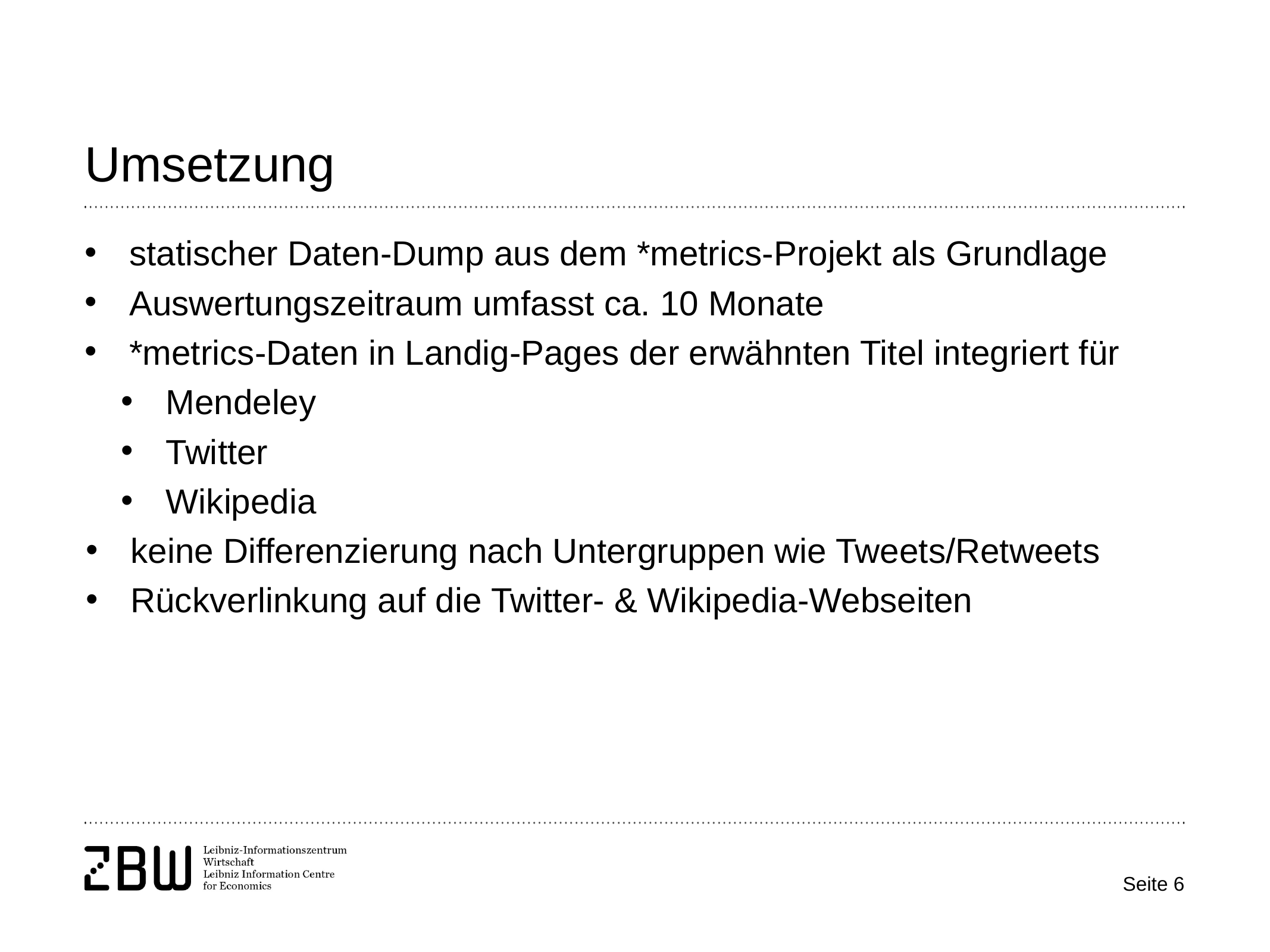

# Umsetzung
statischer Daten-Dump aus dem *metrics-Projekt als Grundlage
Auswertungszeitraum umfasst ca. 10 Monate
*metrics-Daten in Landig-Pages der erwähnten Titel integriert für
Mendeley
Twitter
Wikipedia
keine Differenzierung nach Untergruppen wie Tweets/Retweets
Rückverlinkung auf die Twitter- & Wikipedia-Webseiten
Seite 6